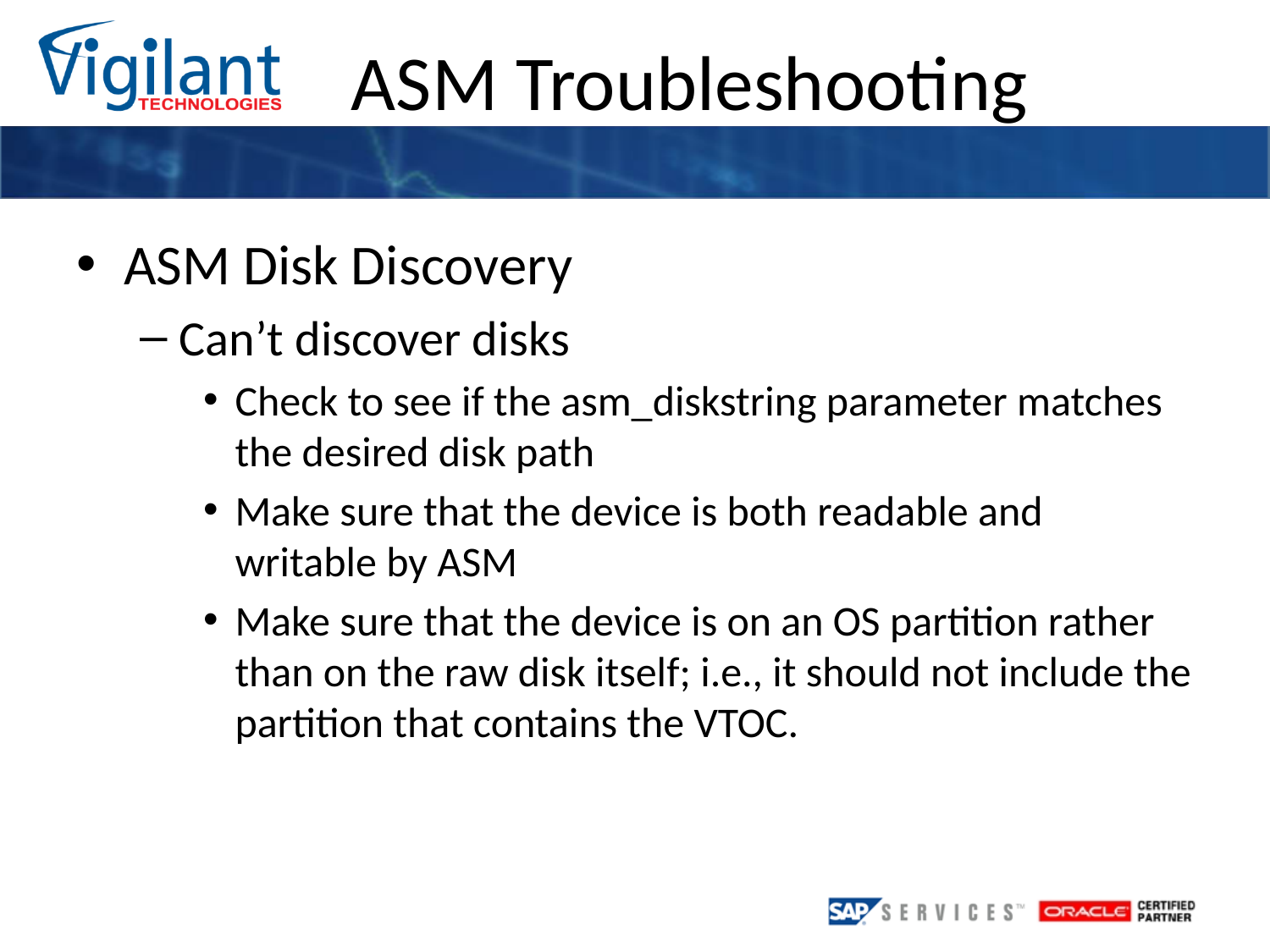

ASM Disk Discovery
Can’t discover disks
Check to see if the asm_diskstring parameter matches the desired disk path
Make sure that the device is both readable and writable by ASM
Make sure that the device is on an OS partition rather than on the raw disk itself; i.e., it should not include the partition that contains the VTOC.
ASM Troubleshooting